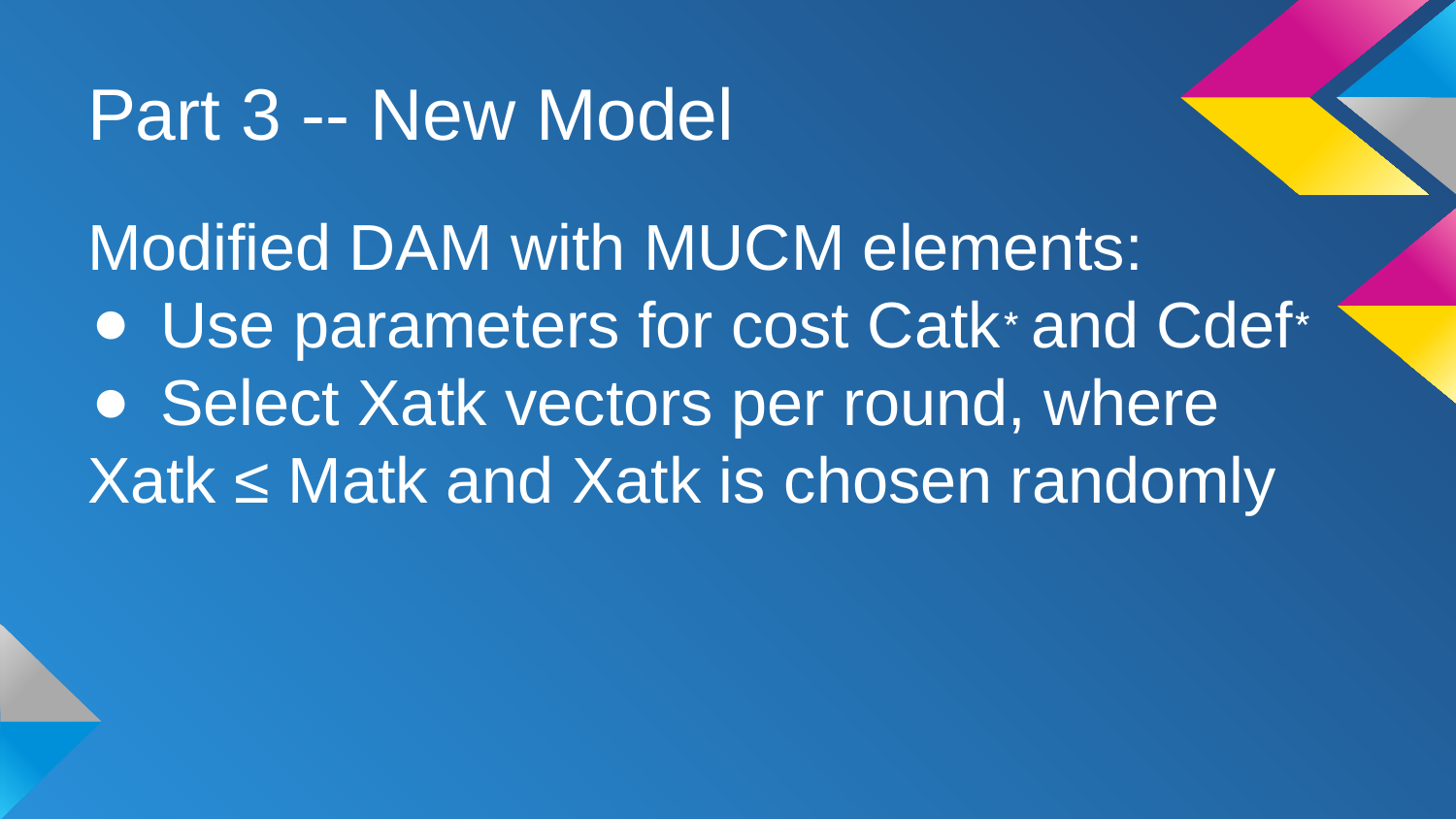

# Part 3 -- New Model
Modified DAM with MUCM elements:
Use parameters for cost Catk∗ and Cdef∗
Select Xatk vectors per round, where
Xatk ≤ Matk and Xatk is chosen randomly